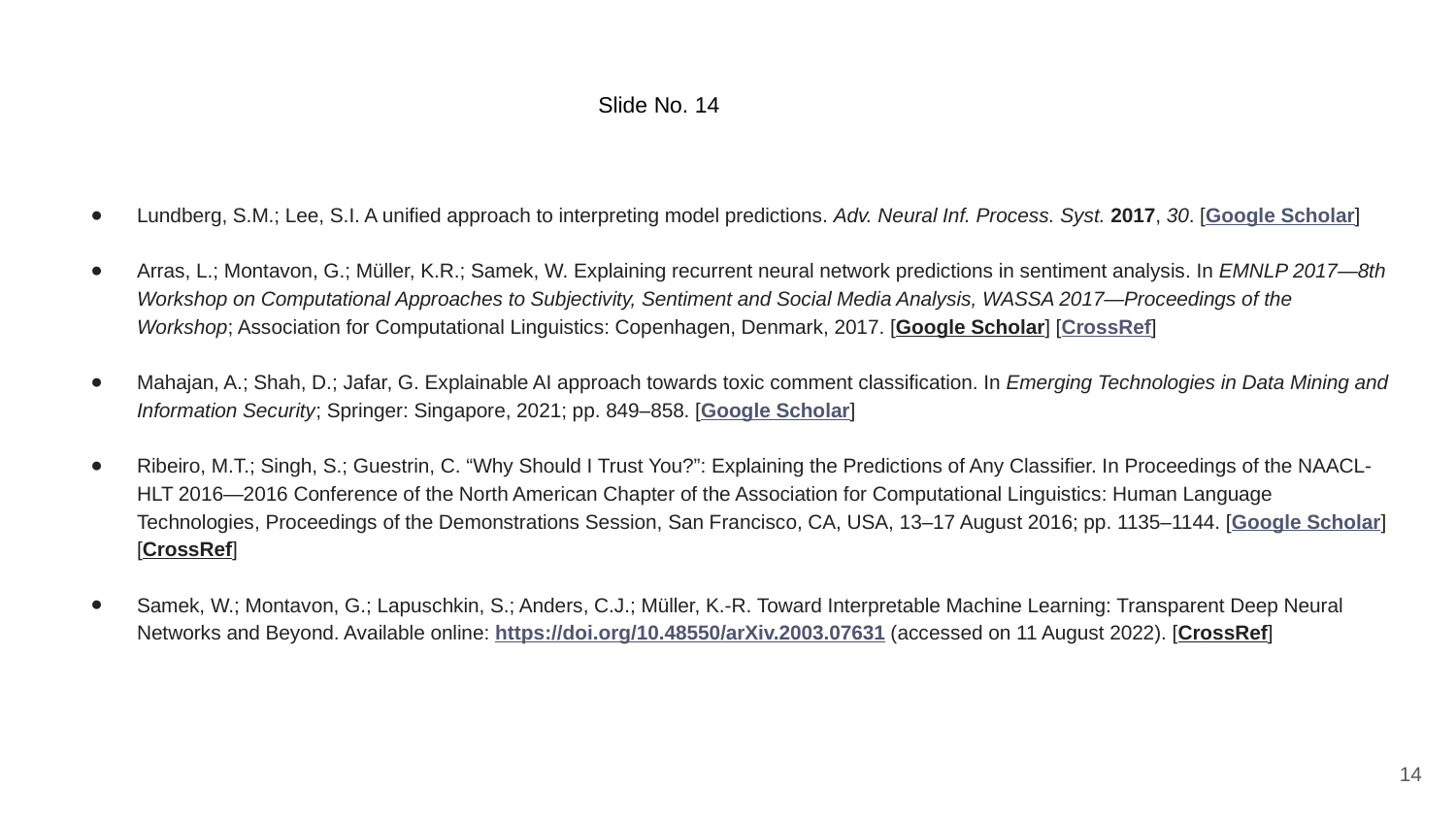

Slide No. 14
# Lundberg, S.M.; Lee, S.I. A unified approach to interpreting model predictions. Adv. Neural Inf. Process. Syst. 2017, 30. [Google Scholar]

Arras, L.; Montavon, G.; Müller, K.R.; Samek, W. Explaining recurrent neural network predictions in sentiment analysis. In EMNLP 2017—8th Workshop on Computational Approaches to Subjectivity, Sentiment and Social Media Analysis, WASSA 2017—Proceedings of the Workshop; Association for Computational Linguistics: Copenhagen, Denmark, 2017. [Google Scholar] [CrossRef]

Mahajan, A.; Shah, D.; Jafar, G. Explainable AI approach towards toxic comment classification. In Emerging Technologies in Data Mining and Information Security; Springer: Singapore, 2021; pp. 849–858. [Google Scholar]

Ribeiro, M.T.; Singh, S.; Guestrin, C. “Why Should I Trust You?”: Explaining the Predictions of Any Classifier. In Proceedings of the NAACL-HLT 2016—2016 Conference of the North American Chapter of the Association for Computational Linguistics: Human Language Technologies, Proceedings of the Demonstrations Session, San Francisco, CA, USA, 13–17 August 2016; pp. 1135–1144. [Google Scholar] [CrossRef]

Samek, W.; Montavon, G.; Lapuschkin, S.; Anders, C.J.; Müller, K.-R. Toward Interpretable Machine Learning: Transparent Deep Neural Networks and Beyond. Available online: https://doi.org/10.48550/arXiv.2003.07631 (accessed on 11 August 2022). [CrossRef]
14